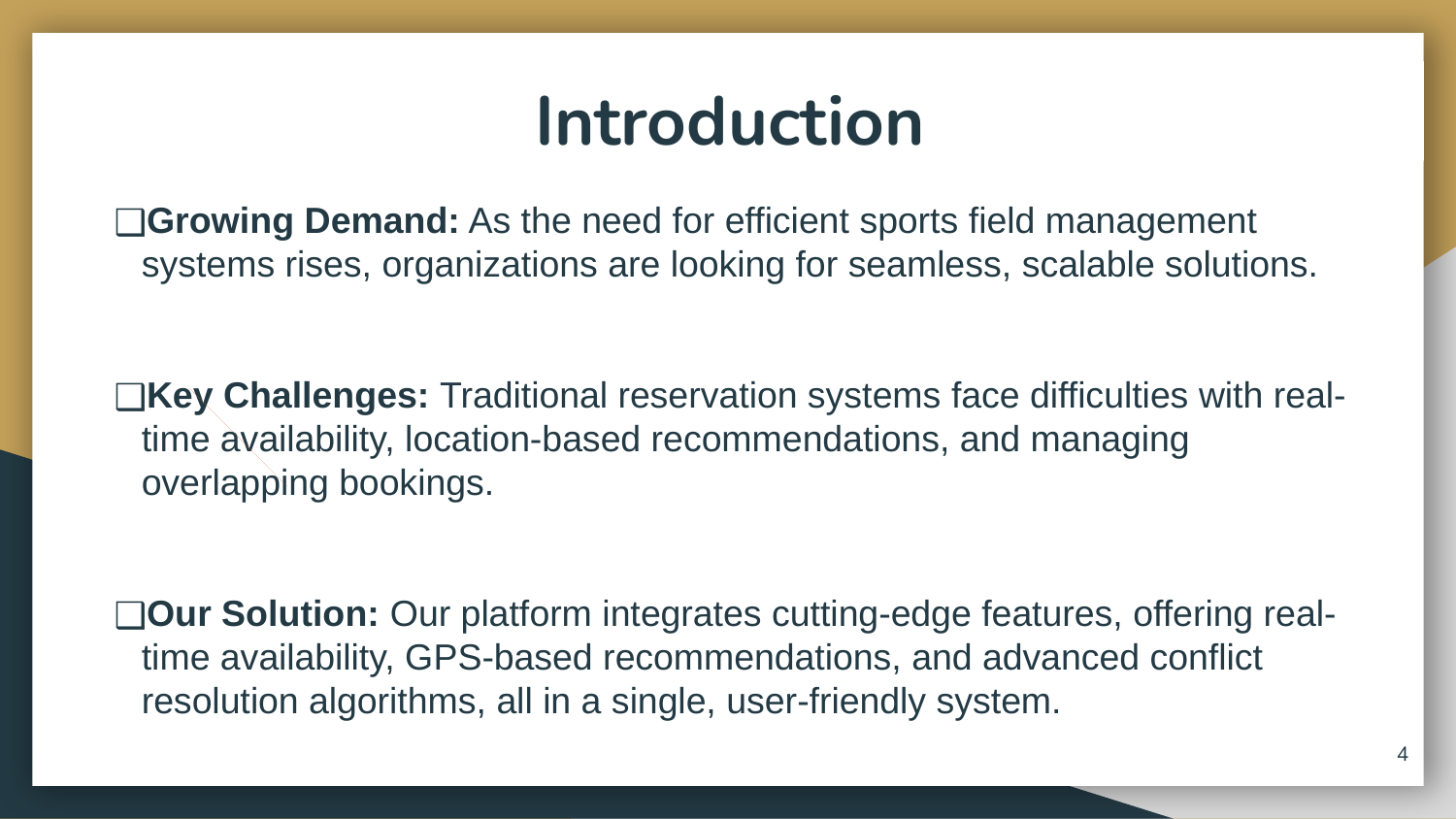

Introduction
Growing Demand: As the need for efficient sports field management systems rises, organizations are looking for seamless, scalable solutions.

Key Challenges: Traditional reservation systems face difficulties with real-time availability, location-based recommendations, and managing overlapping bookings.

Our Solution: Our platform integrates cutting-edge features, offering real-time availability, GPS-based recommendations, and advanced conflict resolution algorithms, all in a single, user-friendly system.

4